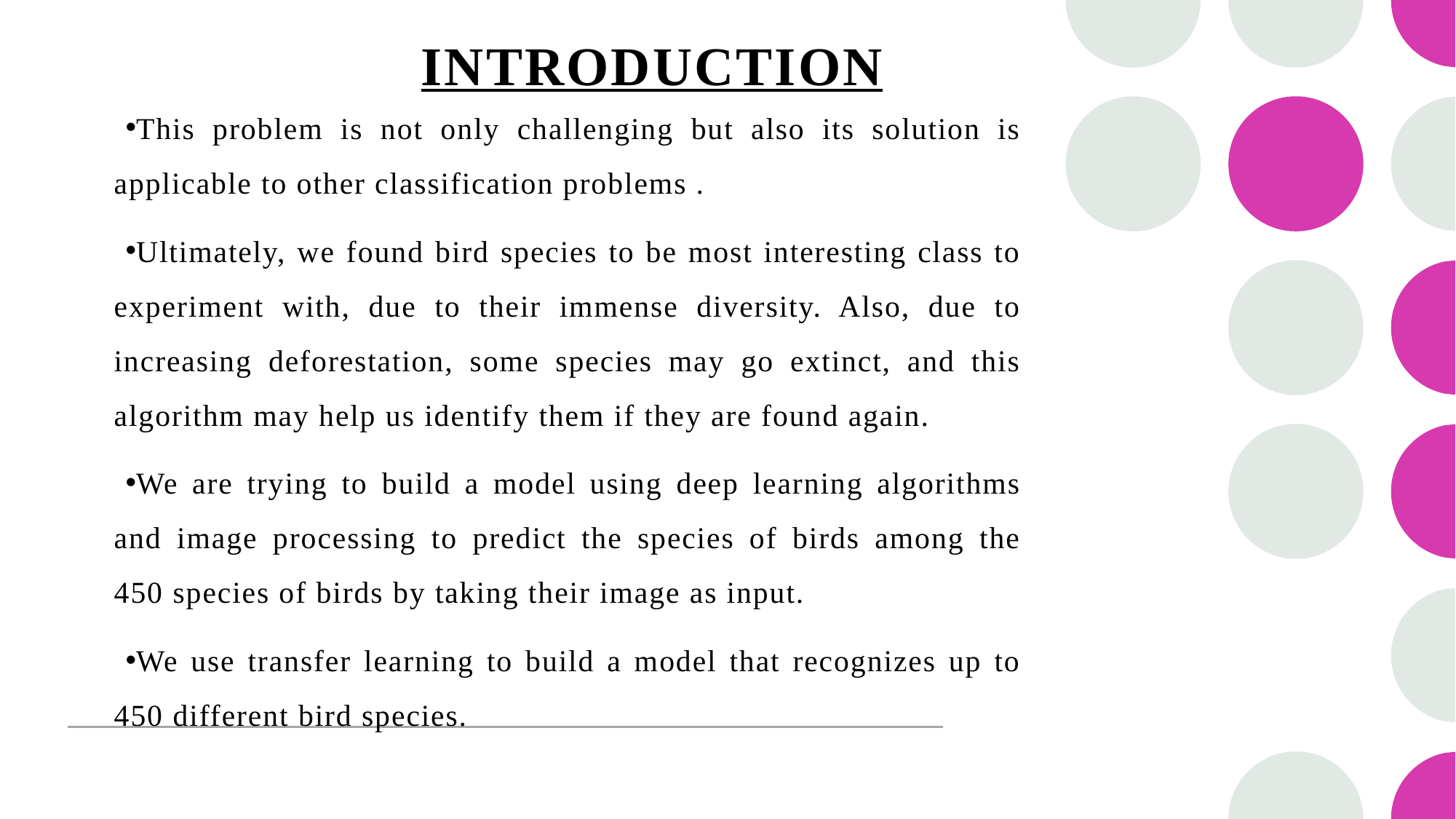

# INTRODUCTION
This problem is not only challenging but also its solution is applicable to other classification problems .
Ultimately, we found bird species to be most interesting class to experiment with, due to their immense diversity. Also, due to increasing deforestation, some species may go extinct, and this algorithm may help us identify them if they are found again.
We are trying to build a model using deep learning algorithms and image processing to predict the species of birds among the 450 species of birds by taking their image as input.
We use transfer learning to build a model that recognizes up to 450 different bird species.